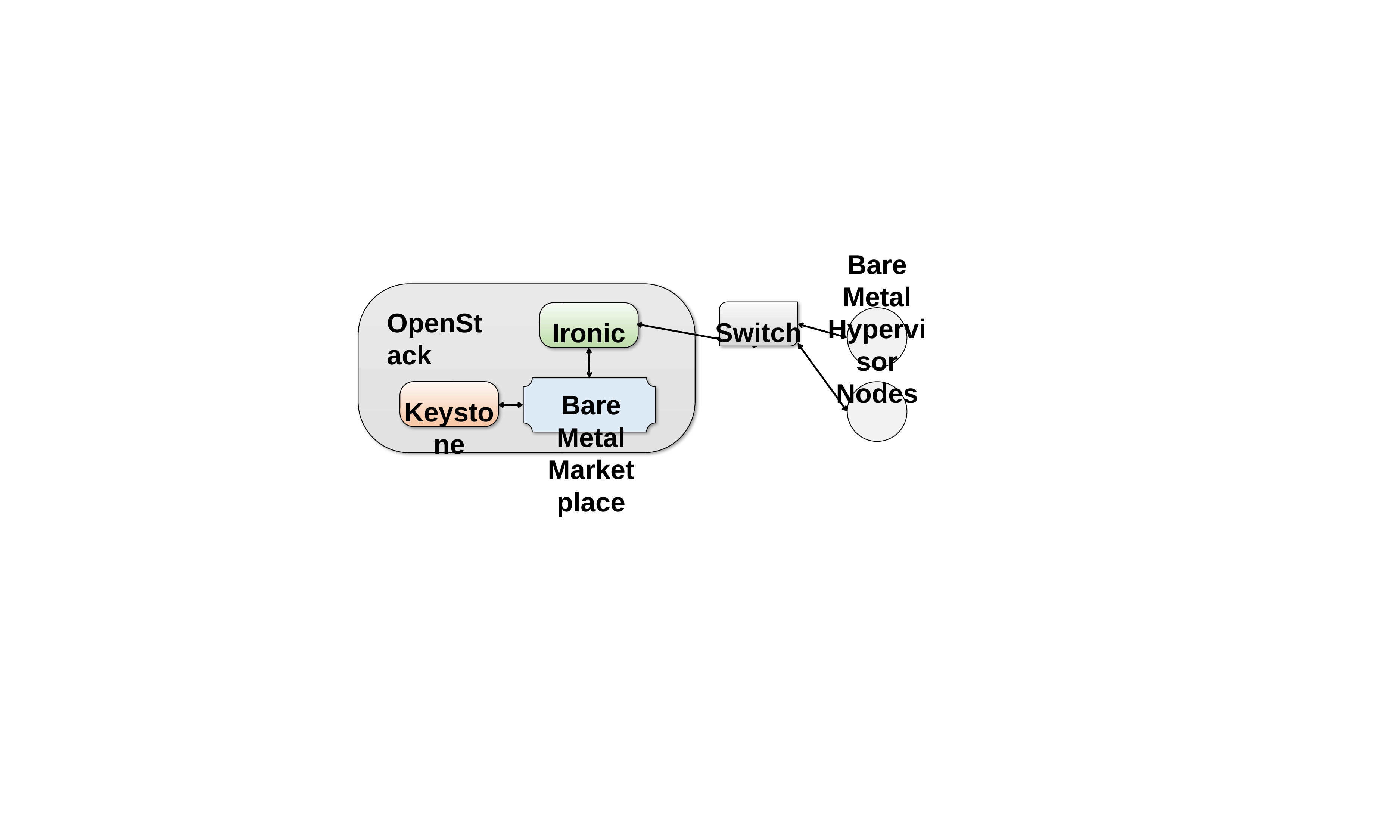

Bare Metal Hypervisor Nodes

OpenStack

Ironic

Switch

Bare Metal Marketplace

Keystone